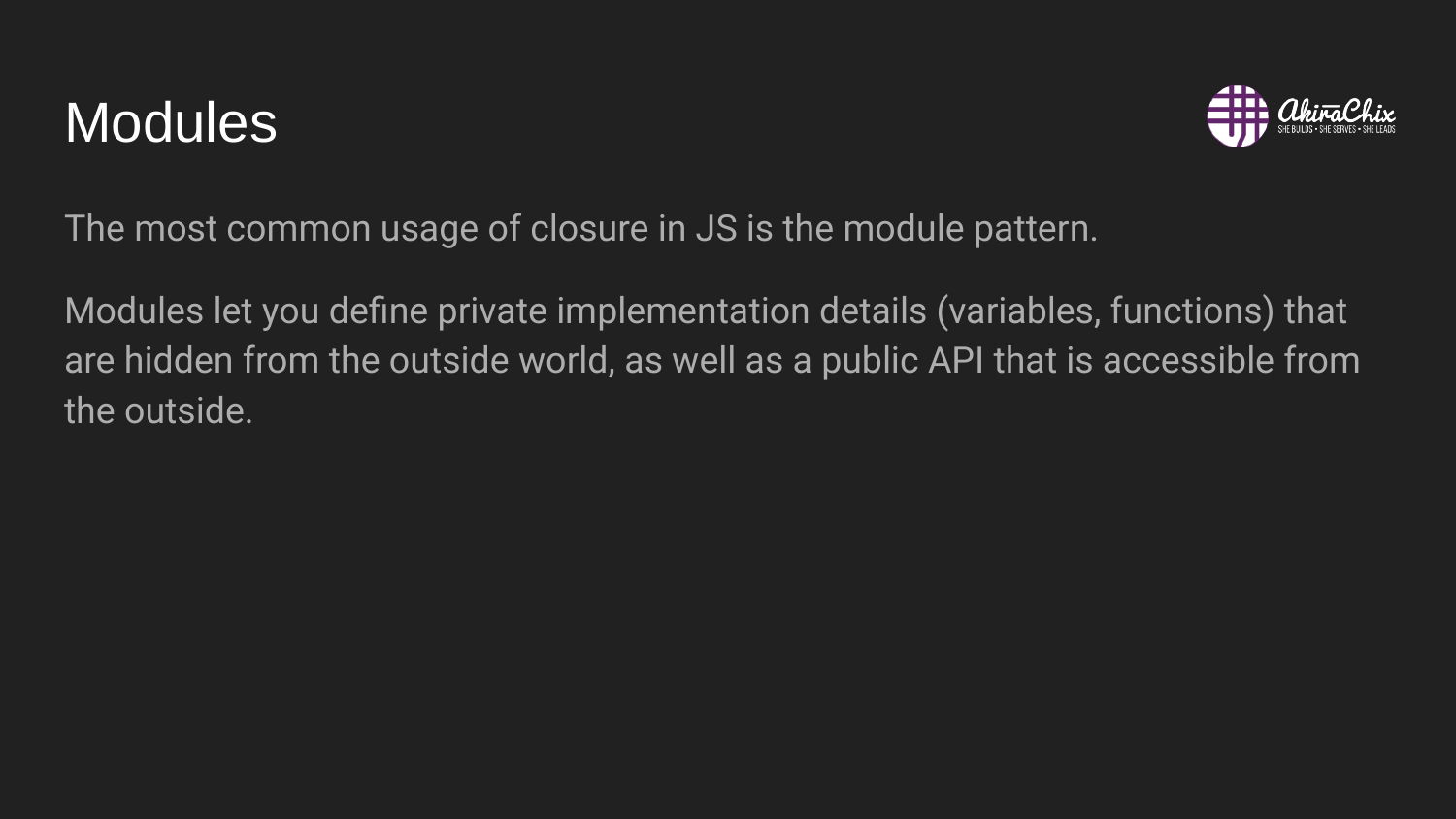

# Modules
The most common usage of closure in JS is the module pattern.
Modules let you define private implementation details (variables, functions) that are hidden from the outside world, as well as a public API that is accessible from the outside.